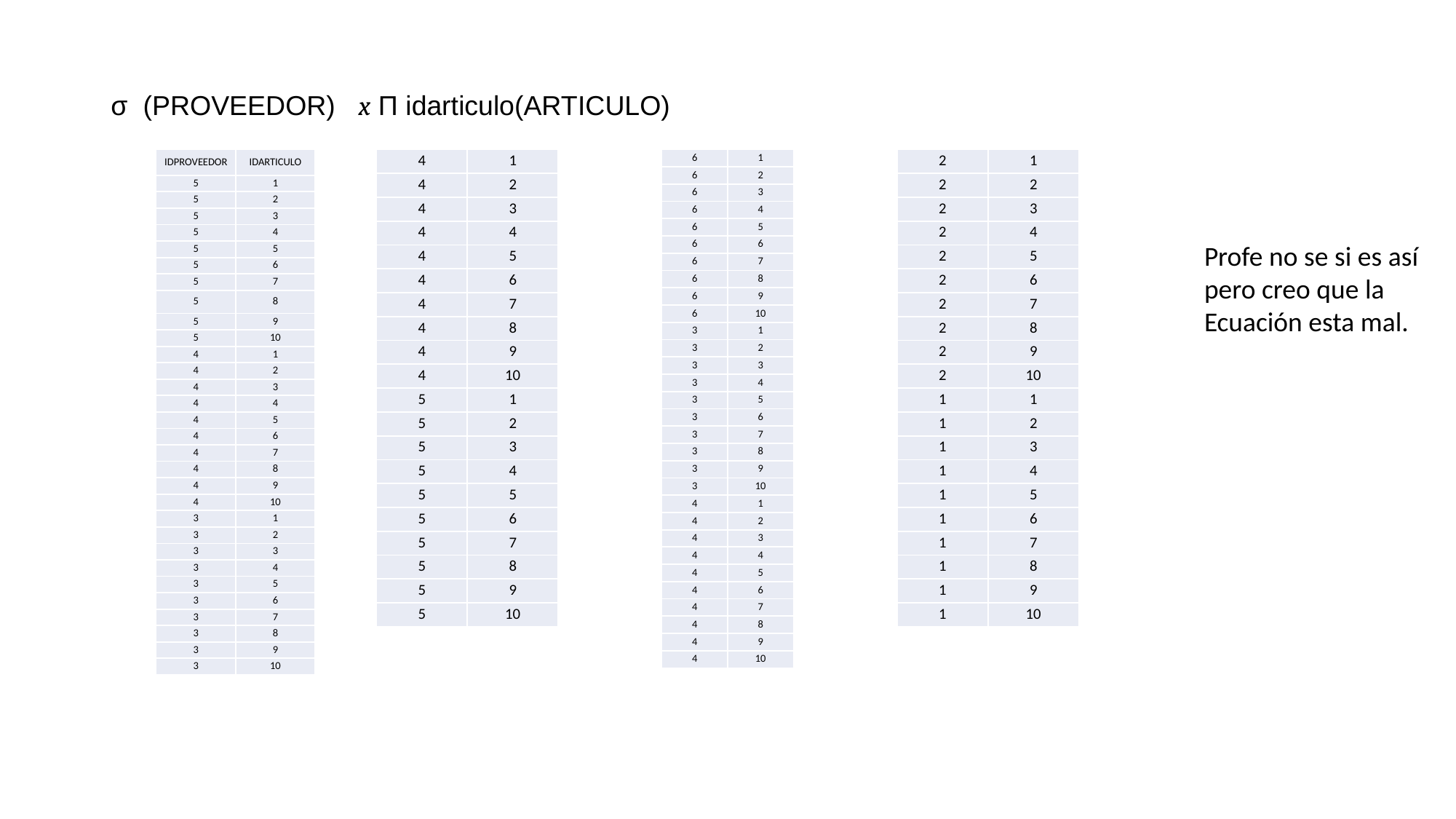

# σ  (PROVEEDOR)   x Π idarticulo(ARTICULO)
| IDPROVEEDOR | IDARTICULO |
| --- | --- |
| 5 | 1 |
| 5 | 2 |
| 5 | 3 |
| 5 | 4 |
| 5 | 5 |
| 5 | 6 |
| 5 | 7 |
| 5 | 8 |
| 5 | 9 |
| 5 | 10 |
| 4 | 1 |
| 4 | 2 |
| 4 | 3 |
| 4 | 4 |
| 4 | 5 |
| 4 | 6 |
| 4 | 7 |
| 4 | 8 |
| 4 | 9 |
| 4 | 10 |
| 3 | 1 |
| 3 | 2 |
| 3 | 3 |
| 3 | 4 |
| 3 | 5 |
| 3 | 6 |
| 3 | 7 |
| 3 | 8 |
| 3 | 9 |
| 3 | 10 |
| 4 | 1 |
| --- | --- |
| 4 | 2 |
| 4 | 3 |
| 4 | 4 |
| 4 | 5 |
| 4 | 6 |
| 4 | 7 |
| 4 | 8 |
| 4 | 9 |
| 4 | 10 |
| 5 | 1 |
| 5 | 2 |
| 5 | 3 |
| 5 | 4 |
| 5 | 5 |
| 5 | 6 |
| 5 | 7 |
| 5 | 8 |
| 5 | 9 |
| 5 | 10 |
| 6 | 1 |
| --- | --- |
| 6 | 2 |
| 6 | 3 |
| 6 | 4 |
| 6 | 5 |
| 6 | 6 |
| 6 | 7 |
| 6 | 8 |
| 6 | 9 |
| 6 | 10 |
| 3 | 1 |
| 3 | 2 |
| 3 | 3 |
| 3 | 4 |
| 3 | 5 |
| 3 | 6 |
| 3 | 7 |
| 3 | 8 |
| 3 | 9 |
| 3 | 10 |
| 4 | 1 |
| 4 | 2 |
| 4 | 3 |
| 4 | 4 |
| 4 | 5 |
| 4 | 6 |
| 4 | 7 |
| 4 | 8 |
| 4 | 9 |
| 4 | 10 |
| 2 | 1 |
| --- | --- |
| 2 | 2 |
| 2 | 3 |
| 2 | 4 |
| 2 | 5 |
| 2 | 6 |
| 2 | 7 |
| 2 | 8 |
| 2 | 9 |
| 2 | 10 |
| 1 | 1 |
| 1 | 2 |
| 1 | 3 |
| 1 | 4 |
| 1 | 5 |
| 1 | 6 |
| 1 | 7 |
| 1 | 8 |
| 1 | 9 |
| 1 | 10 |
Profe no se si es así
pero creo que la
Ecuación esta mal.